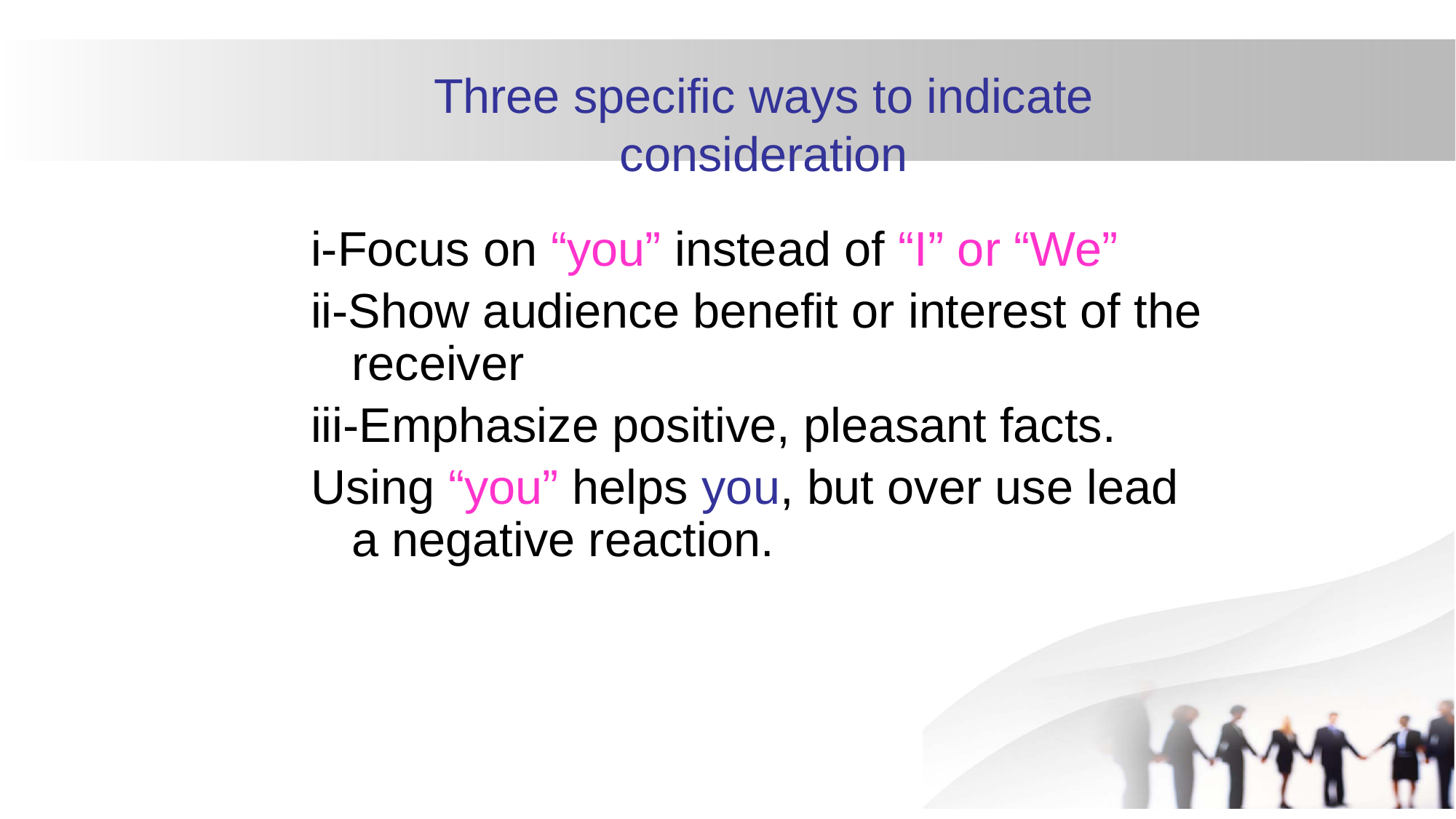

# Three specific ways to indicate consideration
i-Focus on “you” instead of “I” or “We”
ii-Show audience benefit or interest of the receiver
iii-Emphasize positive, pleasant facts.
Using “you” helps you, but over use lead a negative reaction.